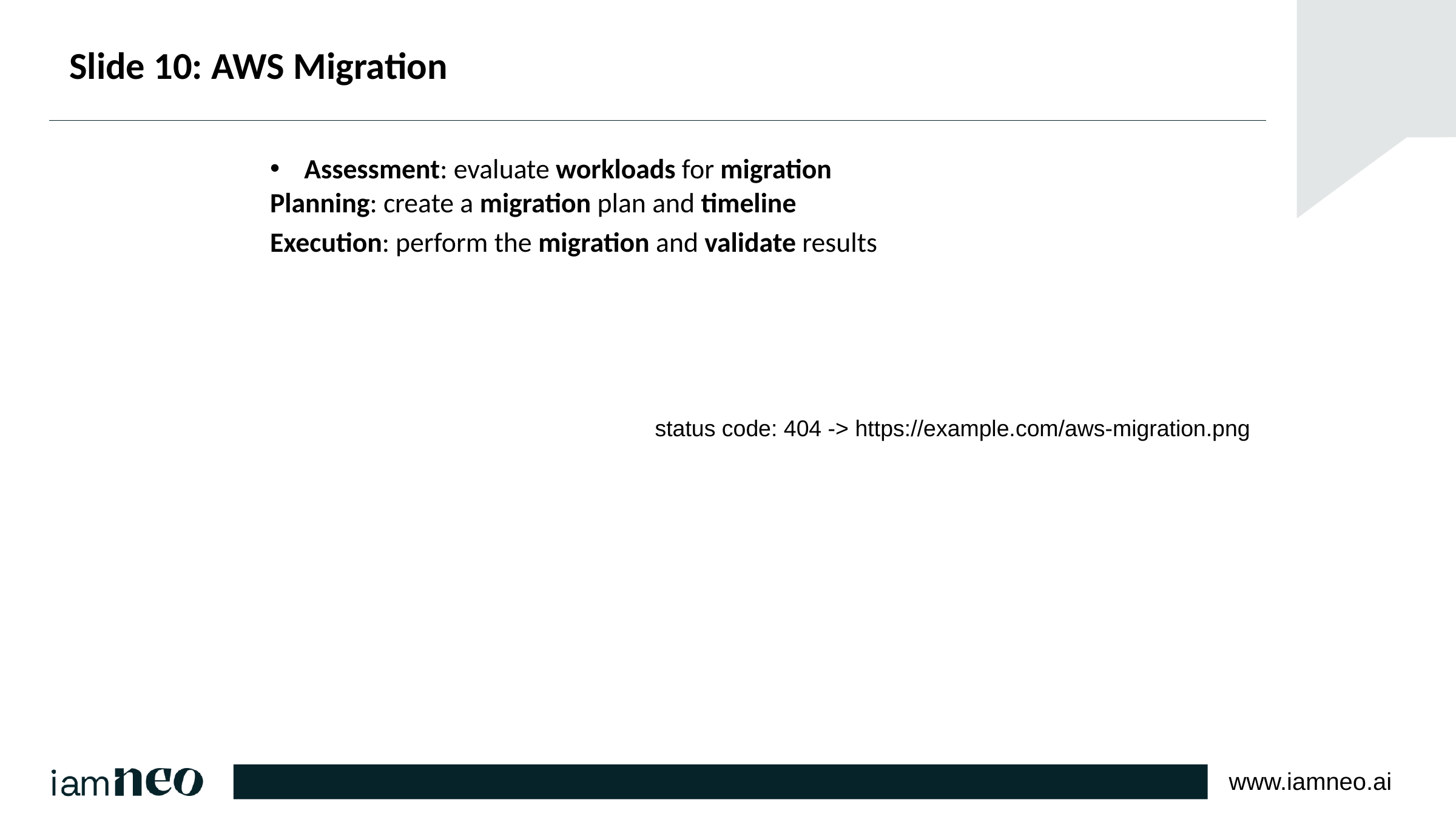

# Slide 10: AWS Migration
Assessment: evaluate workloads for migration
Planning: create a migration plan and timeline
Execution: perform the migration and validate results
status code: 404 -> https://example.com/aws-migration.png